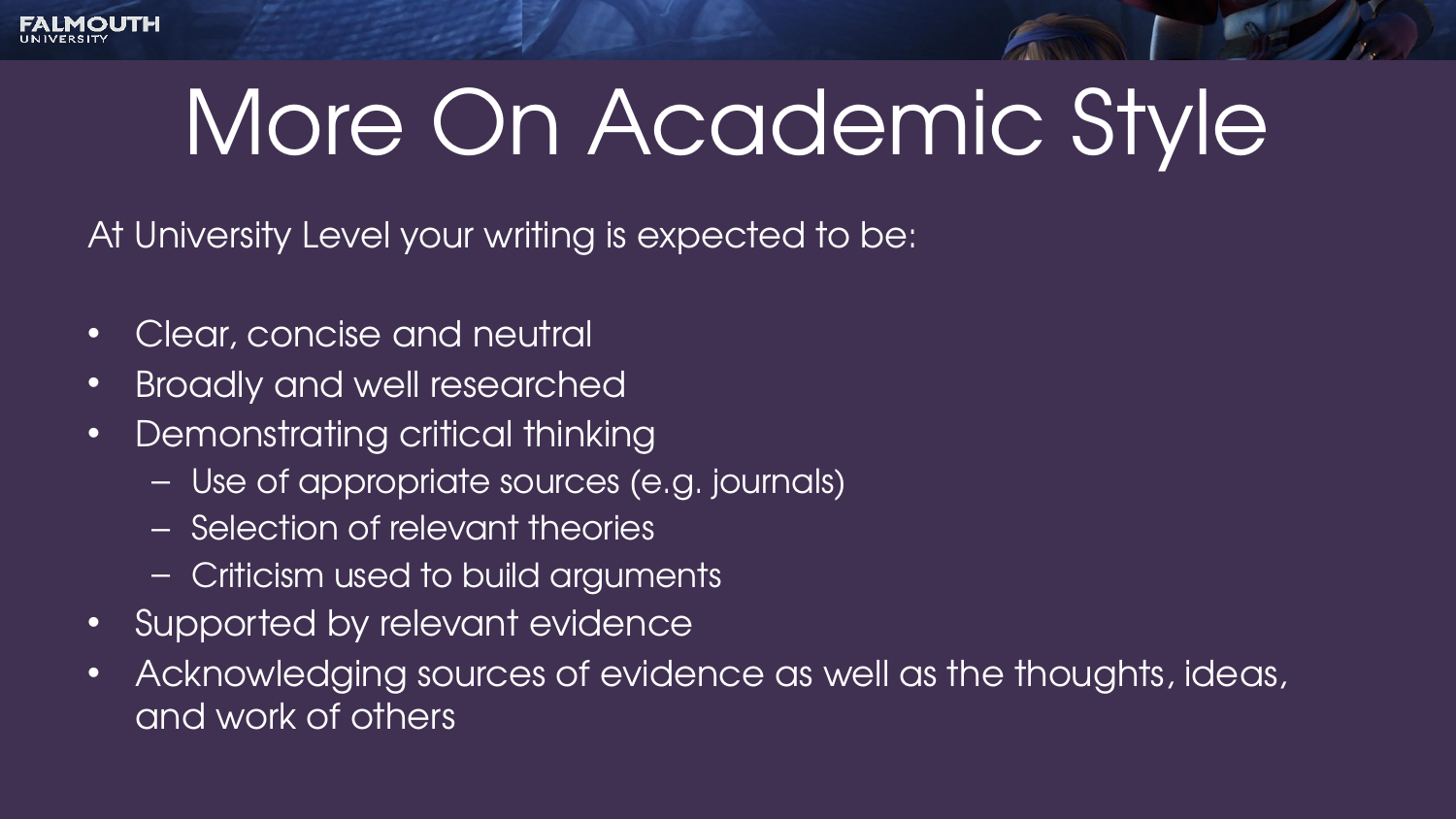

# More On Academic Style
At University Level your writing is expected to be:

Clear, concise and neutral
Broadly and well researched
Demonstrating critical thinking
Use of appropriate sources (e.g. journals)
Selection of relevant theories
Criticism used to build arguments
Supported by relevant evidence
Acknowledging sources of evidence as well as the thoughts, ideas, and work of others